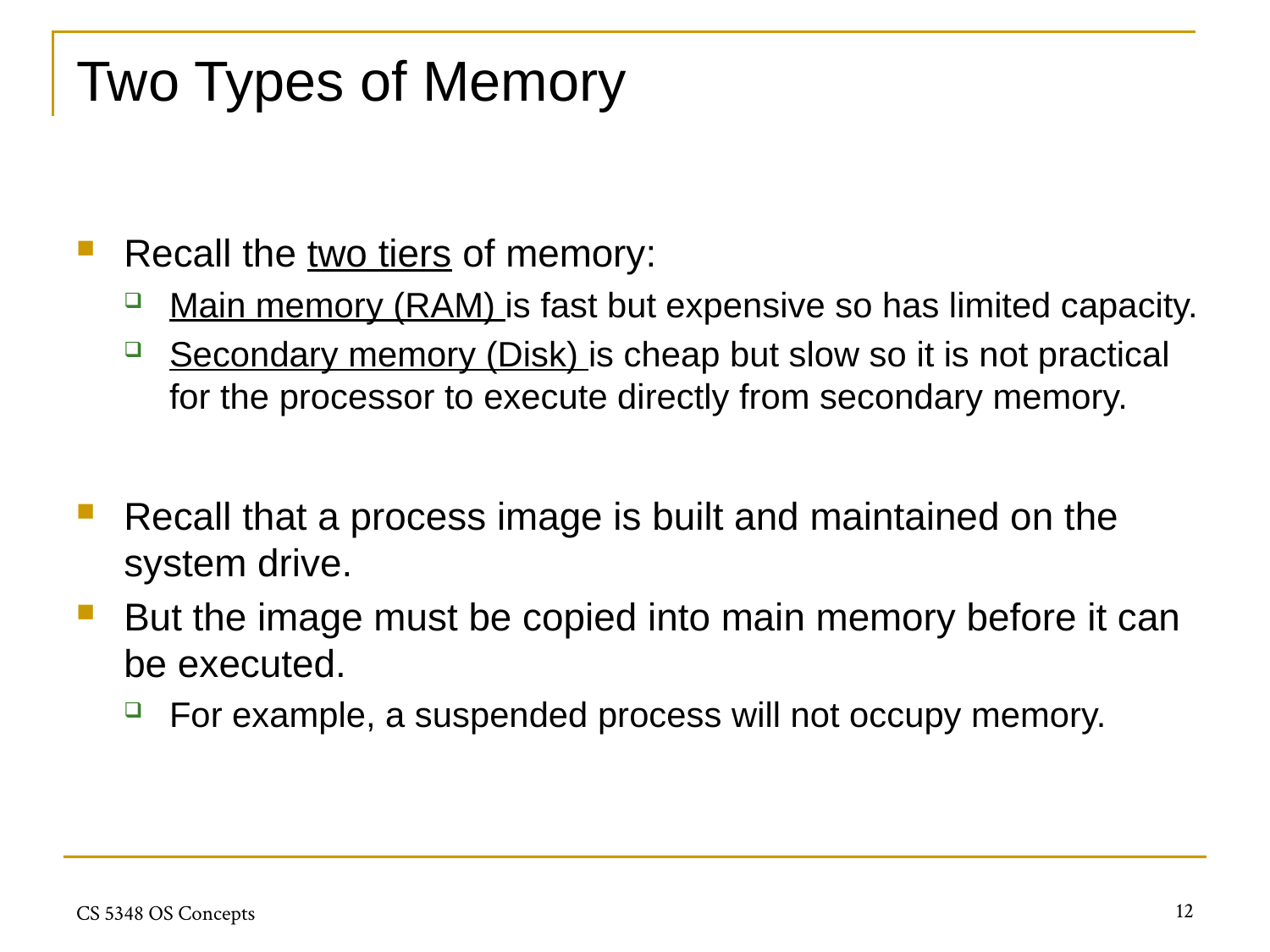

# Two Types of Memory
Recall the two tiers of memory:
Main memory (RAM) is fast but expensive so has limited capacity.
Secondary memory (Disk) is cheap but slow so it is not practical for the processor to execute directly from secondary memory.

Recall that a process image is built and maintained on the system drive.
But the image must be copied into main memory before it can be executed.
For example, a suspended process will not occupy memory.
12
CS 5348 OS Concepts